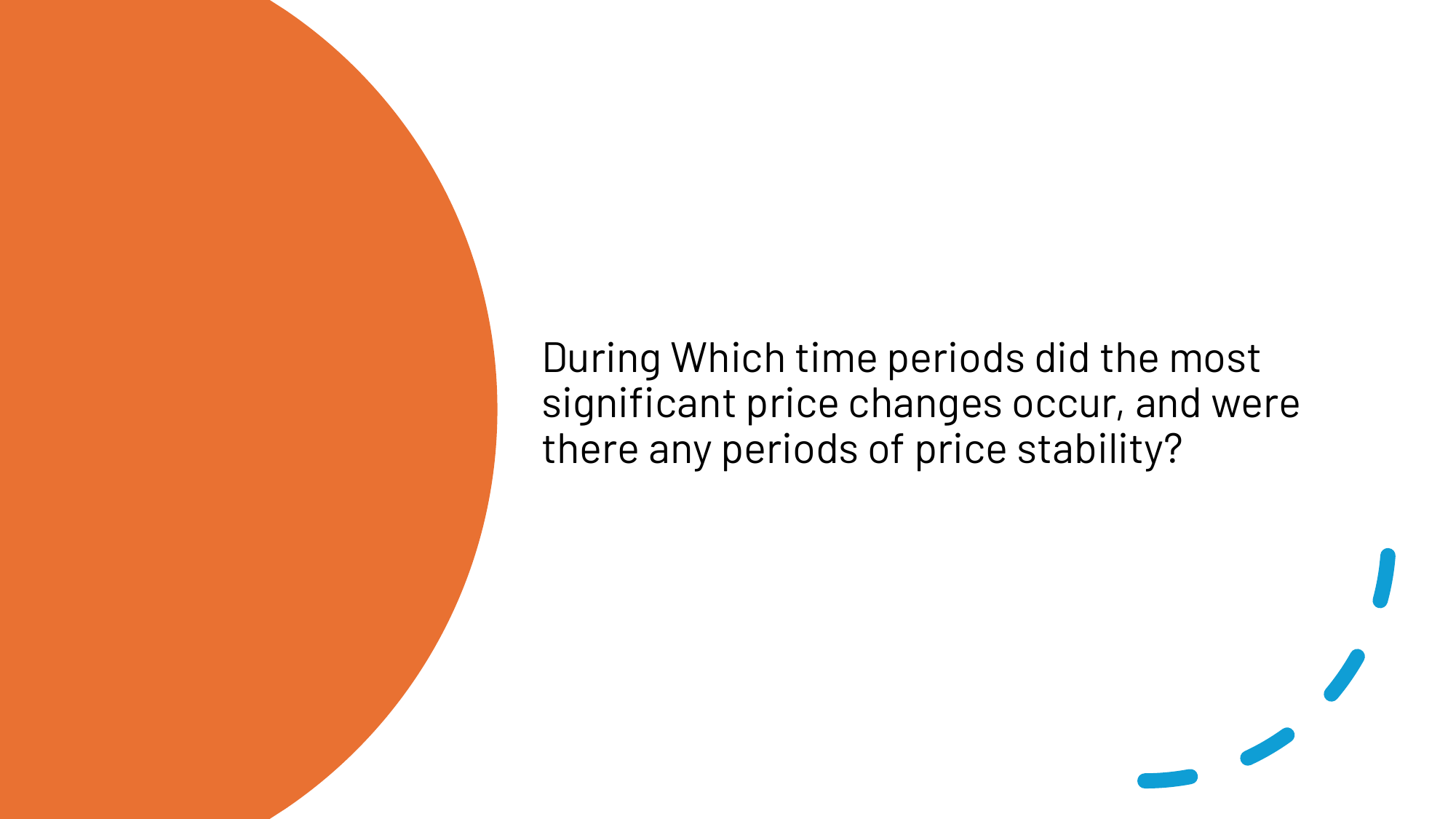

During Which time periods did the most significant price changes occur, and were there any periods of price stability?